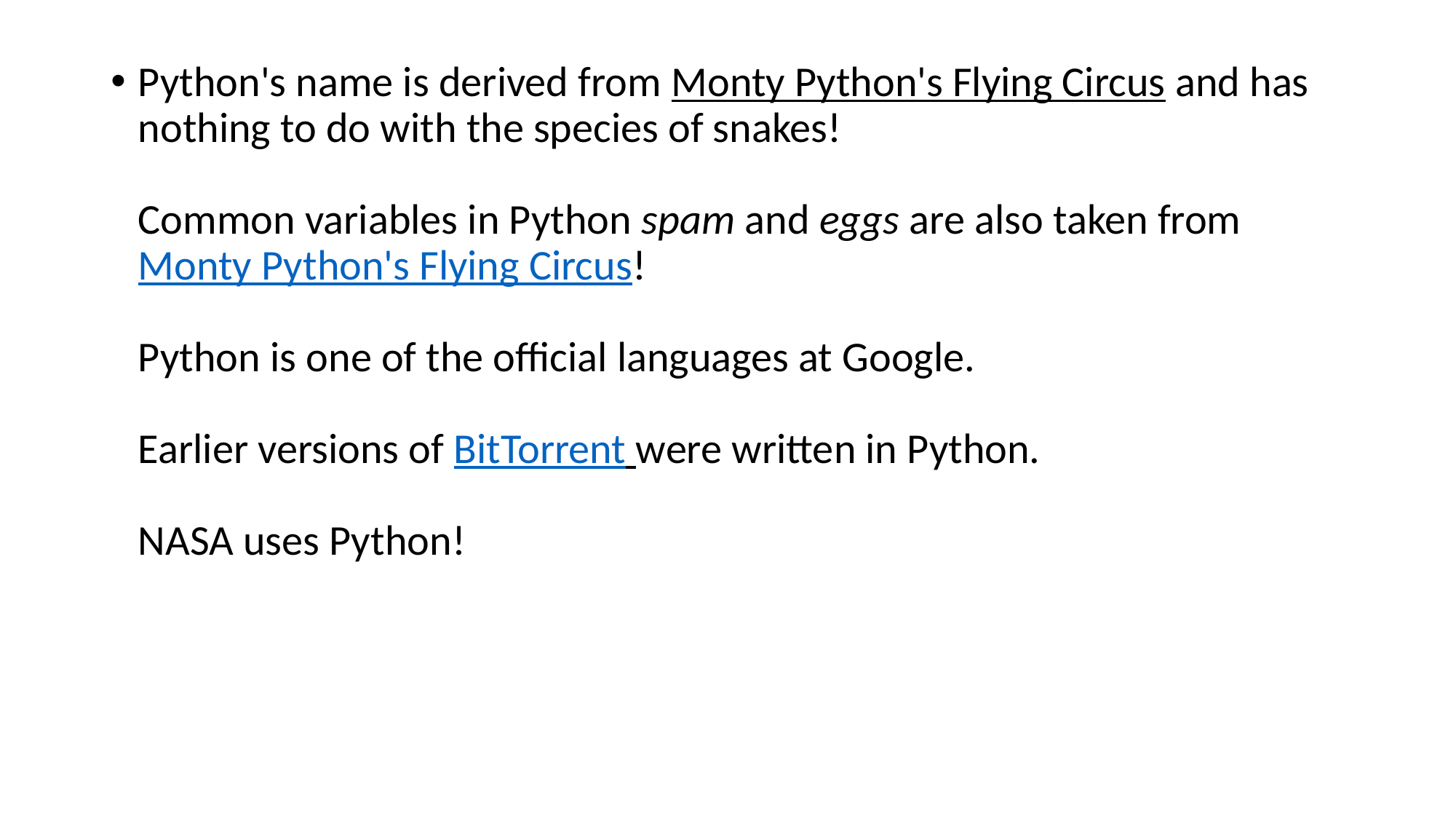

Python's name is derived from Monty Python's Flying Circus and has nothing to do with the species of snakes!
Common variables in Python spam and eggs are also taken from Monty Python's Flying Circus!
Python is one of the official languages at Google.
Earlier versions of BitTorrent were written in Python.
NASA uses Python!